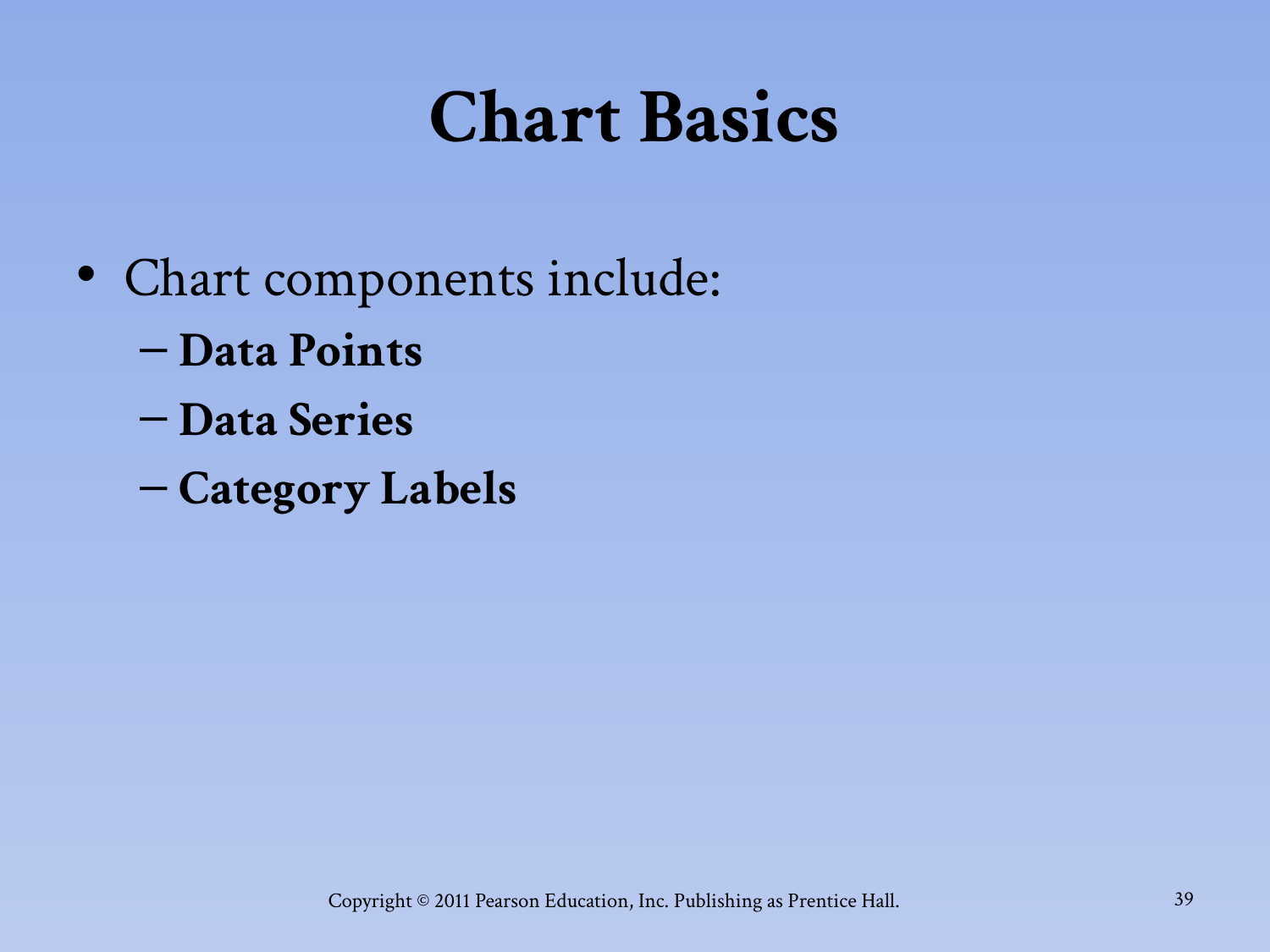

# Chart Basics
Chart components include:
Data Points
Data Series
Category Labels

39
Copyright © 2011 Pearson Education, Inc. Publishing as Prentice Hall.